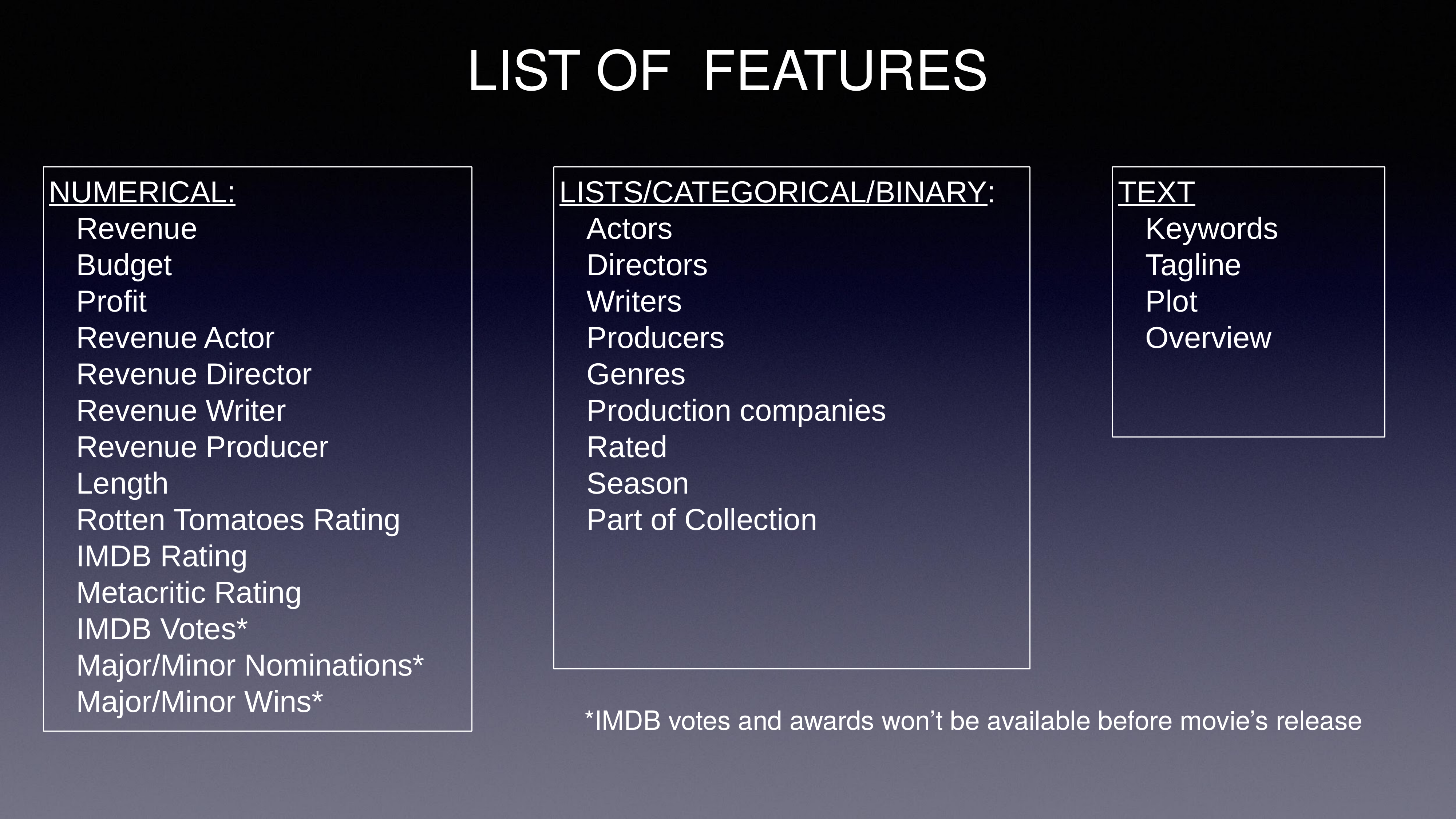

# LIST OF  FEATURES
NUMERICAL:
Revenue
Budget
Profit
Revenue Actor
Revenue Director
Revenue Writer
Revenue Producer
Length
Rotten Tomatoes Rating
IMDB Rating
Metacritic Rating
IMDB Votes*
Major/Minor Nominations*
Major/Minor Wins*

LISTS/CATEGORICAL/BINARY:
Actors
Directors
Writers
Producers
Genres
Production companies
Rated
Season
Part of Collection
TEXT
Keywords
Tagline
Plot
Overview
*IMDB votes and awards won’t be available before movie’s release